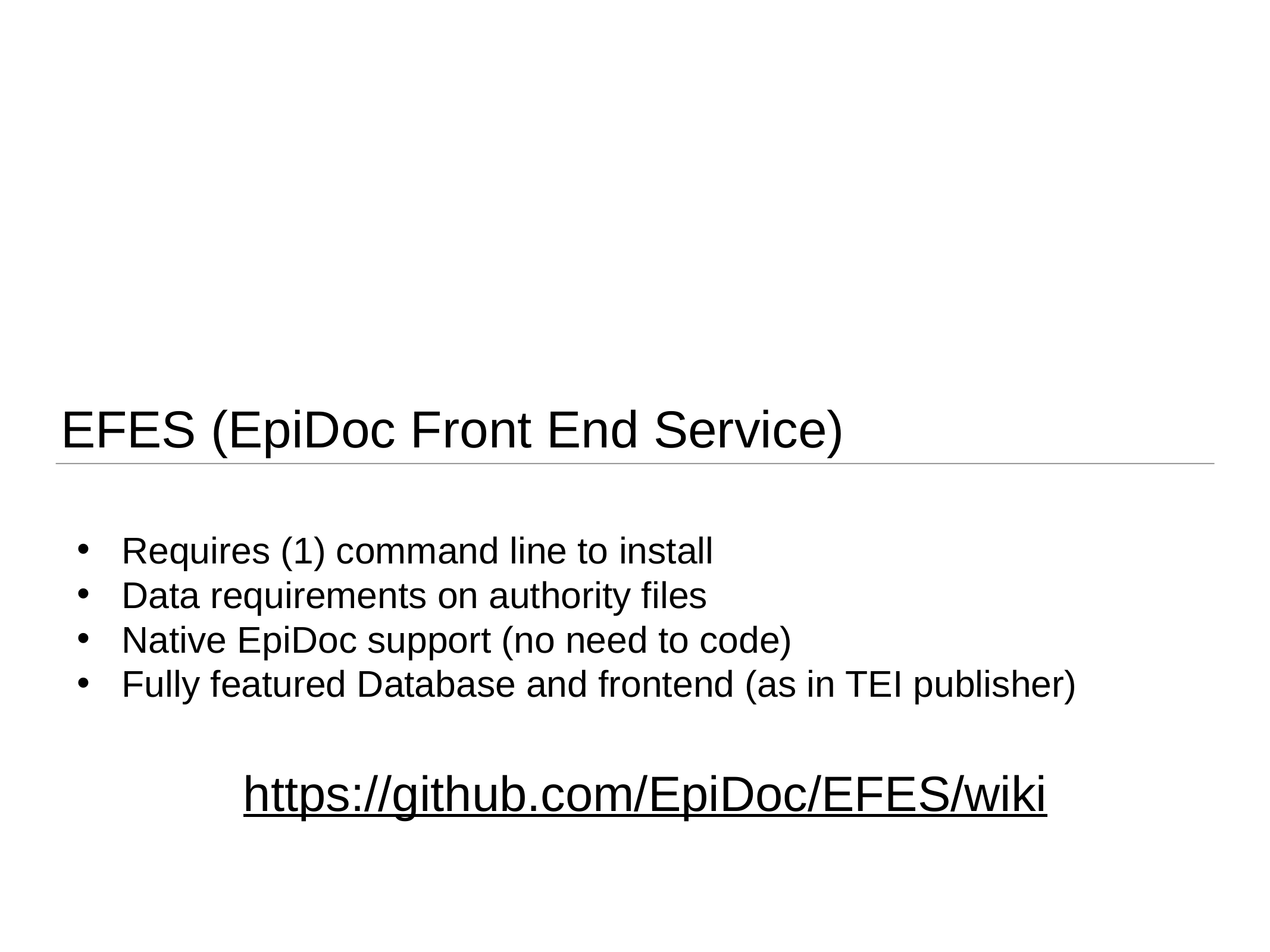

EFES (EpiDoc Front End Service)
Requires (1) command line to install
Data requirements on authority files
Native EpiDoc support (no need to code)
Fully featured Database and frontend (as in TEI publisher)
https://github.com/EpiDoc/EFES/wiki